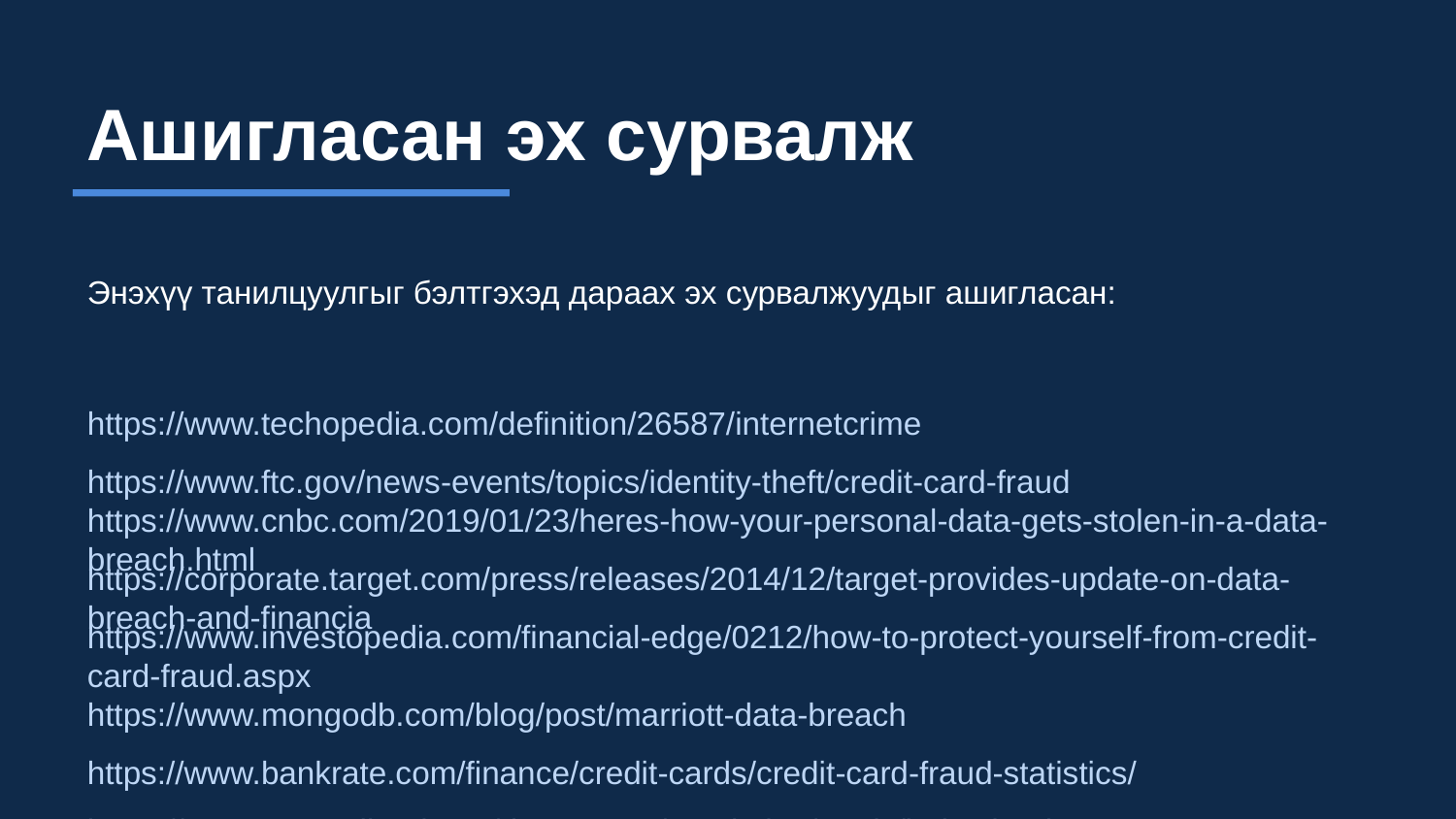

Ашигласан эх сурвалж

Энэхүү танилцуулгыг бэлтгэхэд дараах эх сурвалжуудыг ашигласан:
https://www.techopedia.com/definition/26587/internetcrime
https://www.ftc.gov/news-events/topics/identity-theft/credit-card-fraud
https://www.cnbc.com/2019/01/23/heres-how-your-personal-data-gets-stolen-in-a-data-breach.html
https://corporate.target.com/press/releases/2014/12/target-provides-update-on-data-breach-and-financia
https://www.investopedia.com/financial-edge/0212/how-to-protect-yourself-from-credit-card-fraud.aspx
https://www.mongodb.com/blog/post/marriott-data-breach
https://www.bankrate.com/finance/credit-cards/credit-card-fraud-statistics/
https://www.mongolbank.mn/documents/regulation/cards/index.html
https://www.visa.com/blogarchives/us/2019/02/13/emv-chip-cards-helped-reduce-counterfeit-fraud-by-80-percent/index.html
21/21